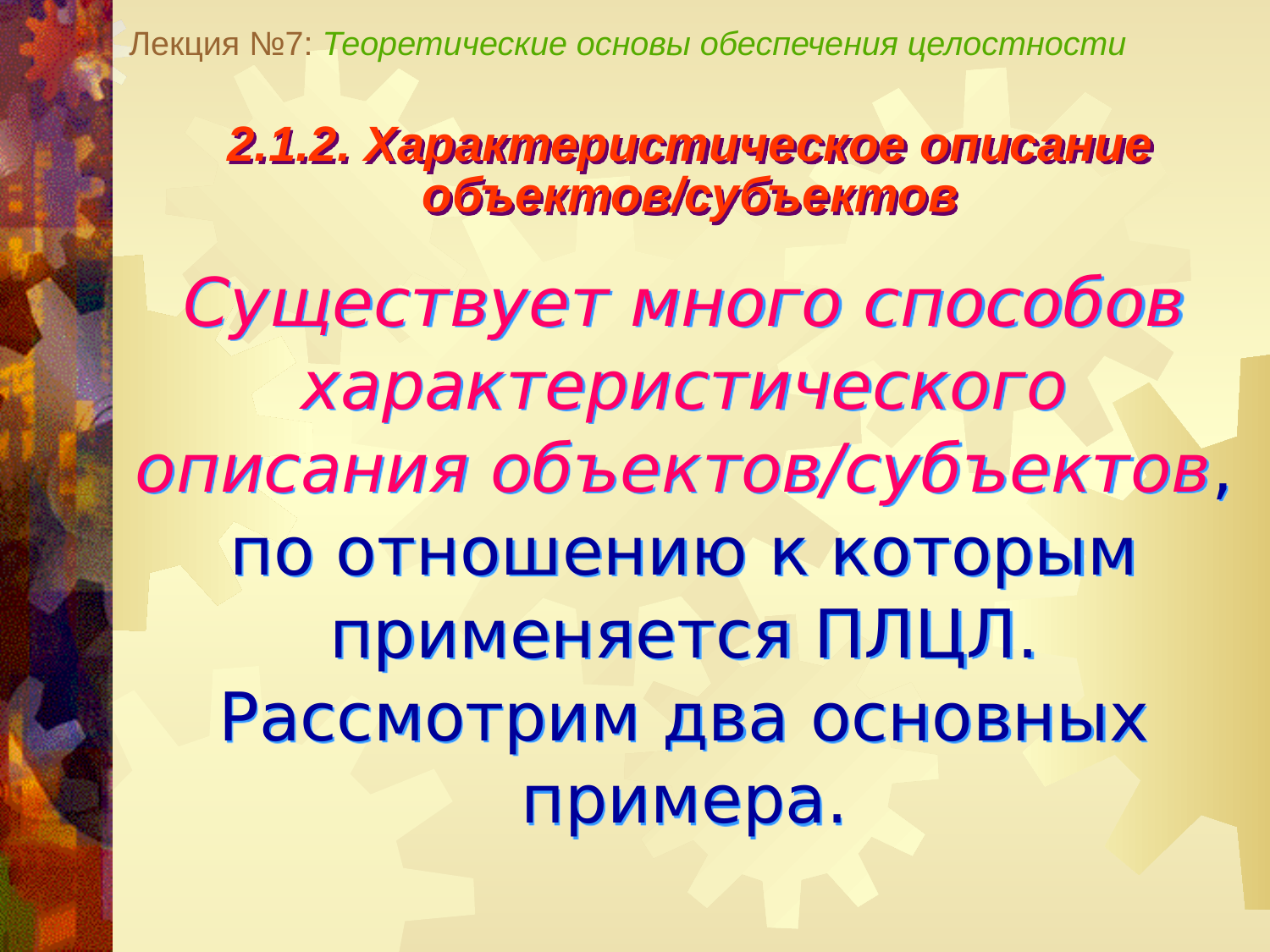

Лекция №7: Теоретические основы обеспечения целостности
2.1.2. Характеристическое описание
объектов/субъектов
Существует много способов характеристического описания объектов/субъектов, по отношению к которым применяется ПЛЦЛ. Рассмотрим два основных примера.